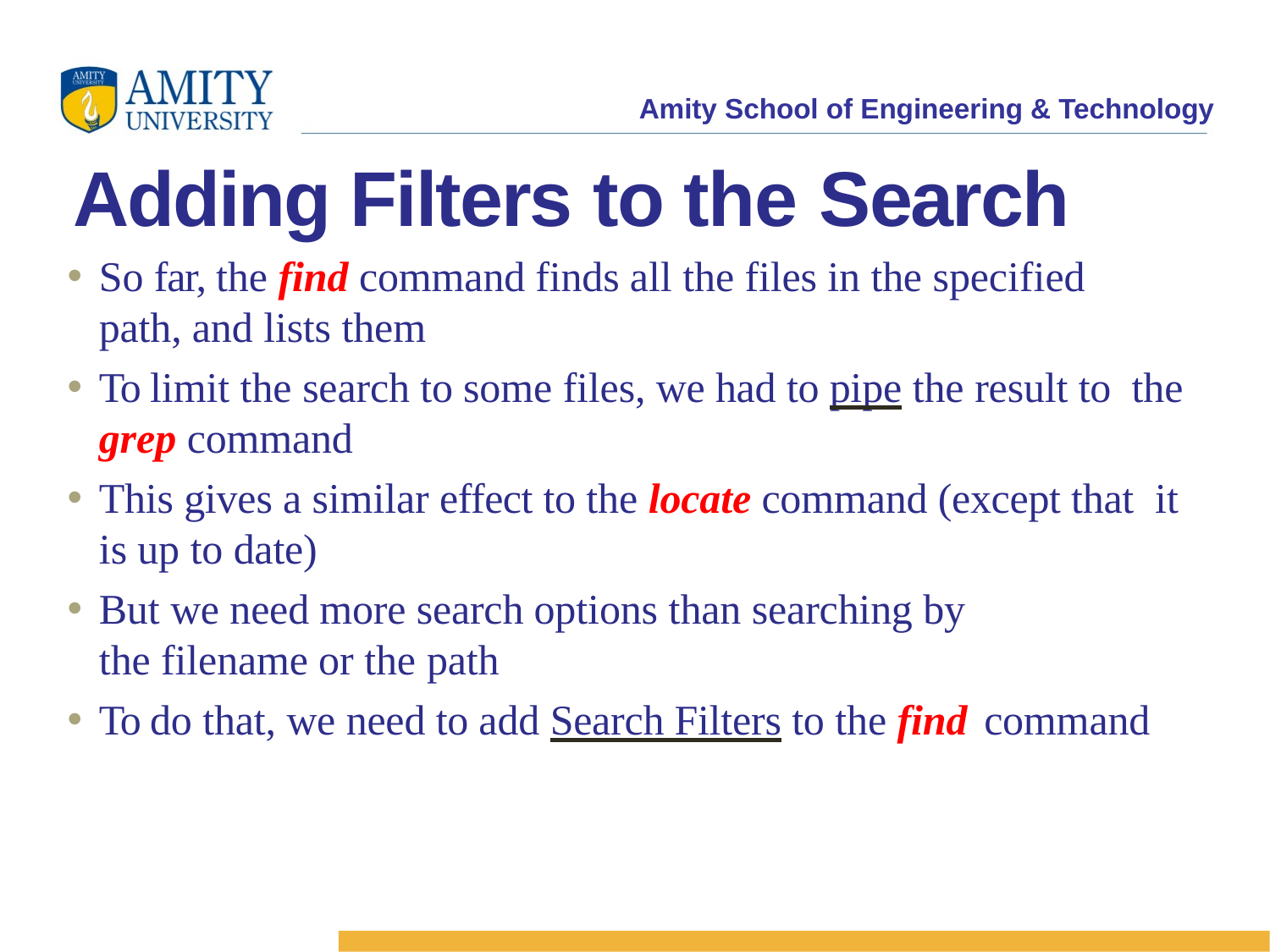

Adding Filters to the Search
So far, the find command finds all the files in the specified  path, and lists them
To limit the search to some files, we had to pipe the result to  the grep command
This gives a similar effect to the locate command (except that  it is up to date)
But we need more search options than searching by the filename or the path
To do that, we need to add Search Filters to the find command